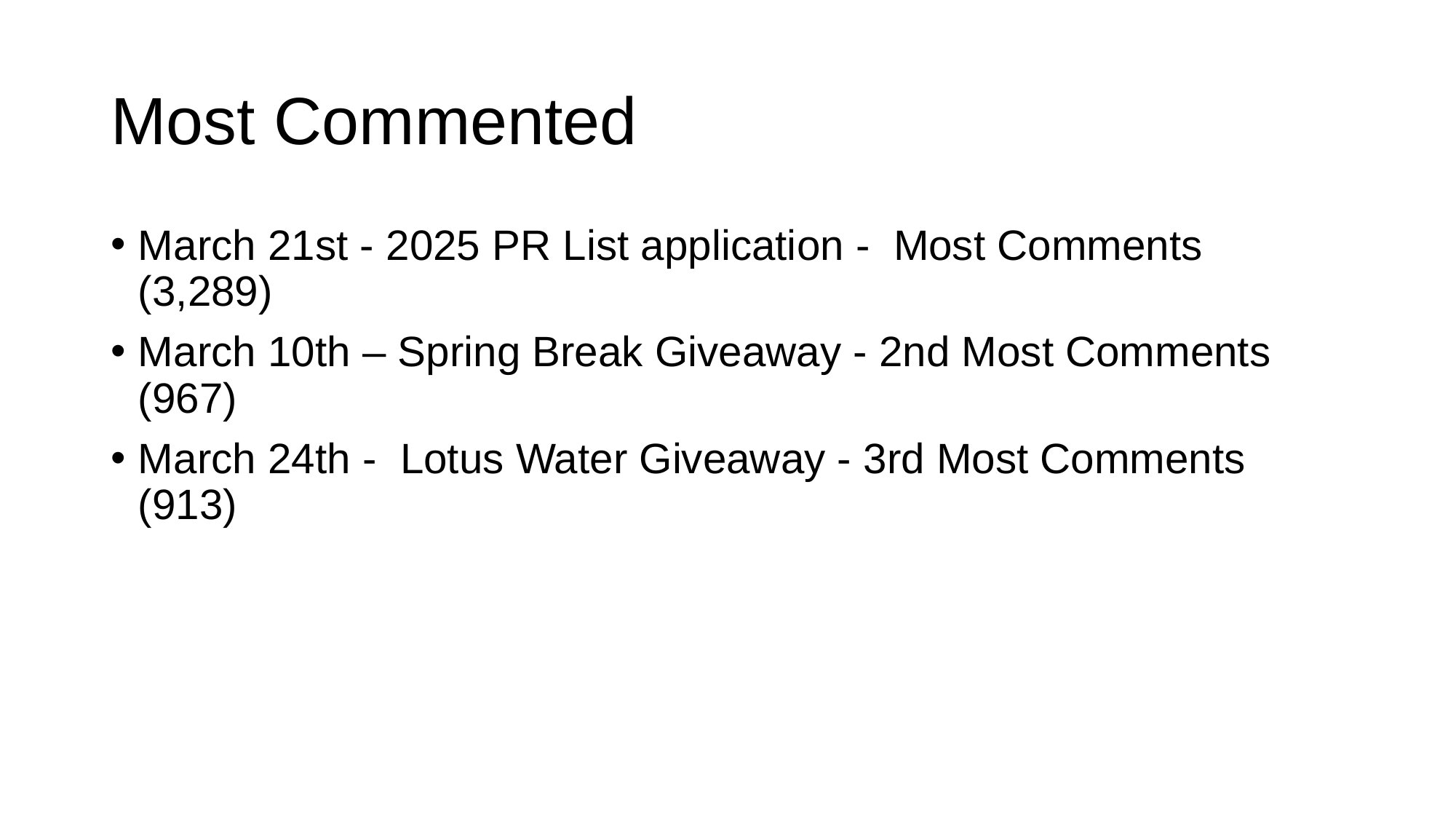

# Most Commented
March 21st - 2025 PR List application -  Most Comments (3,289)
March 10th – Spring Break Giveaway - 2nd Most Comments (967)
March 24th -  Lotus Water Giveaway - 3rd Most Comments (913)